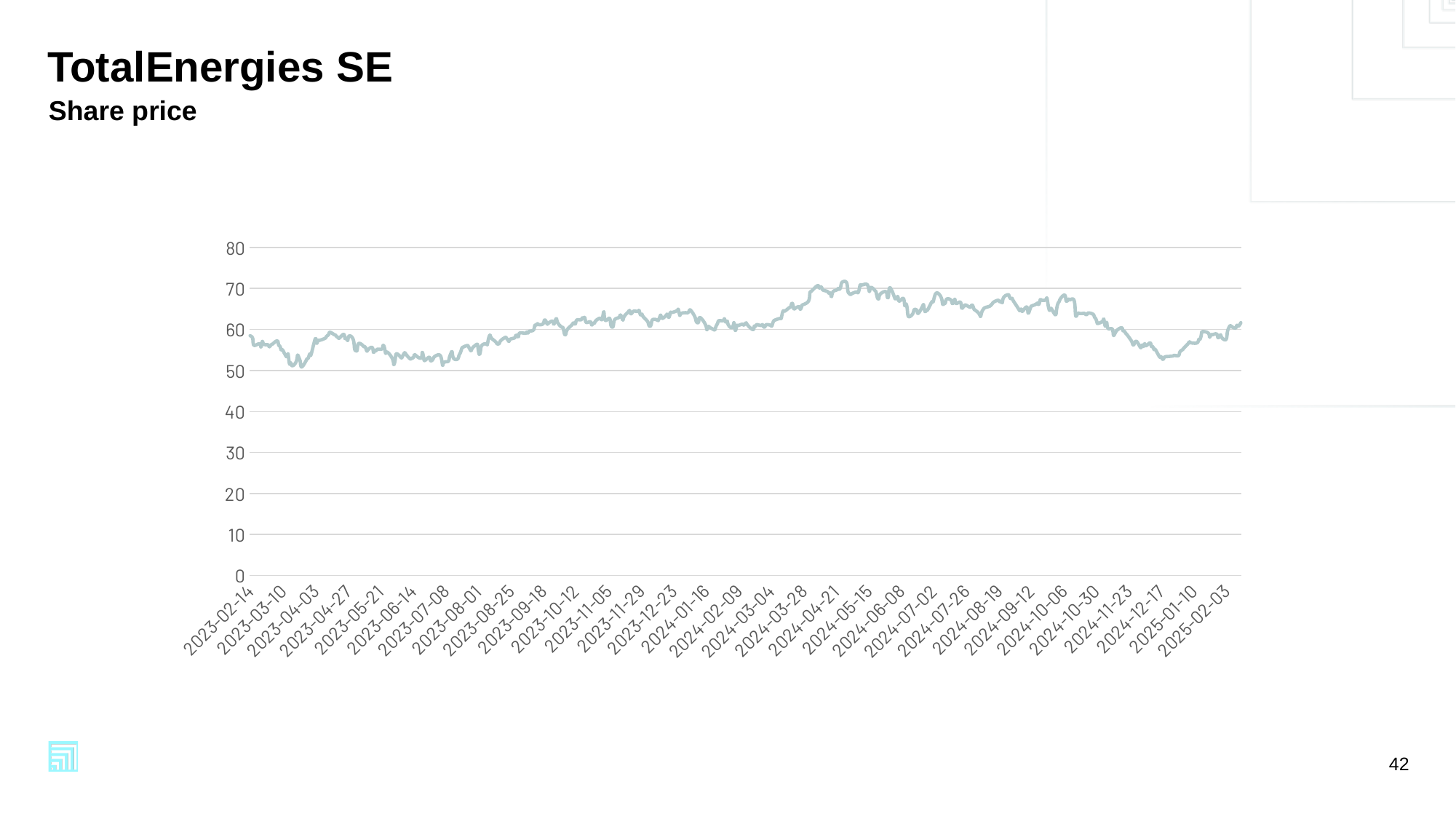

TotalEnergies SE
Share price

### Chart

| Category | Stock |
|---|---|
| 44971.0 | 58.490135192871094 |
| 44972.0 | 58.29180145263672 |
| 44973.0 | 57.588623046875 |
| 44974.0 | 56.128170013427734 |
| 44978.0 | 56.52483367919922 |
| 44979.0 | 55.7044563293457 |
| 44980.0 | 57.08377456665039 |
| 44981.0 | 56.43468475341797 |
| 44984.0 | 56.28142547607422 |
| 44985.0 | 55.81264114379883 |
| 44986.0 | 56.0650634765625 |
| 44987.0 | 56.398624420166016 |
| 44988.0 | 56.578922271728516 |
| 44991.0 | 57.218997955322266 |
| 44992.0 | 56.2543830871582 |
| 44993.0 | 55.86673355102539 |
| 44994.0 | 54.94718933105469 |
| 44995.0 | 55.00127410888672 |
| 44998.0 | 53.3334846496582 |
| 44999.0 | 54.03666305541992 |
| 45000.0 | 51.70174026489258 |
| 45001.0 | 51.89105987548828 |
| 45002.0 | 51.16984939575195 |
| 45005.0 | 52.199222564697266 |
| 45006.0 | 53.76109313964844 |
| 45007.0 | 53.12172317504883 |
| 45008.0 | 52.117027282714844 |
| 45009.0 | 50.87483596801758 |
| 45012.0 | 52.24489212036133 |
| 45013.0 | 52.84771728515625 |
| 45014.0 | 53.12172317504883 |
| 45015.0 | 54.0168342590332 |
| 45016.0 | 53.93463134765625 |
| 45019.0 | 57.67032241821289 |
| 45020.0 | 56.7021484375 |
| 45021.0 | 57.286705017089844 |
| 45022.0 | 57.359779357910156 |
| 45026.0 | 57.81645965576172 |
| 45027.0 | 58.14527130126953 |
| 45028.0 | 58.510623931884766 |
| 45029.0 | 58.84857177734375 |
| 45030.0 | 59.323524475097656 |
| 45033.0 | 58.757240295410156 |
| 45034.0 | 58.629364013671875 |
| 45035.0 | 58.22747802734375 |
| 45036.0 | 58.02653503417969 |
| 45037.0 | 57.95347213745117 |
| 45040.0 | 58.80289840698242 |
| 45041.0 | 57.77079772949219 |
| 45042.0 | 57.88953399658203 |
| 45043.0 | 57.33237838745117 |
| 45044.0 | 58.39189147949219 |
| 45047.0 | 57.59724807739258 |
| 45048.0 | 55.423423767089844 |
| 45049.0 | 54.82061004638672 |
| 45050.0 | 55.03981399536133 |
| 45051.0 | 56.556007385253906 |
| 45054.0 | 56.1358528137207 |
| 45055.0 | 55.797908782958984 |
| 45056.0 | 55.65177536010742 |
| 45057.0 | 54.7932014465332 |
| 45058.0 | 55.04894256591797 |
| 45061.0 | 55.615234375 |
| 45062.0 | 54.43698501586914 |
| 45063.0 | 54.857139587402344 |
| 45064.0 | 54.81147003173828 |
| 45065.0 | 55.19508361816406 |
| 45068.0 | 55.22248840332031 |
| 45069.0 | 56.03538513183594 |
| 45070.0 | 55.67003631591797 |
| 45071.0 | 54.1629753112793 |
| 45072.0 | 54.50091552734375 |
| 45076.0 | 52.838584899902344 |
| 45077.0 | 51.42285919189453 |
| 45078.0 | 52.601104736328125 |
| 45079.0 | 54.07164001464844 |
| 45082.0 | 53.277000427246094 |
| 45083.0 | 53.15826416015625 |
| 45084.0 | 53.83415222167969 |
| 45085.0 | 54.336517333984375 |
| 45086.0 | 53.962032318115234 |
| 45089.0 | 52.85685348510742 |
| 45090.0 | 52.99386215209961 |
| 45091.0 | 53.057796478271484 |
| 45092.0 | 53.64235305786133 |
| 45093.0 | 53.73771286010742 |
| 45097.0 | 53.03404998779297 |
| 45098.0 | 54.41360855102539 |
| 45099.0 | 53.163673400878906 |
| 45100.0 | 52.46001052856445 |
| 45103.0 | 53.228492736816406 |
| 45104.0 | 52.52482223510742 |
| 45105.0 | 52.422977447509766 |
| 45106.0 | 52.830360412597656 |
| 45107.0 | 53.36737060546875 |
| 45110.0 | 53.83030319213867 |
| 45112.0 | 53.05257034301758 |
| 45113.0 | 51.284149169921875 |
| 45114.0 | 51.978553771972656 |
| 45117.0 | 52.21002197265625 |
| 45118.0 | 53.12664031982422 |
| 45119.0 | 54.06177520751953 |
| 45120.0 | 54.561744689941406 |
| 45121.0 | 53.043312072753906 |
| 45124.0 | 52.79332733154297 |
| 45125.0 | 53.57106399536133 |
| 45126.0 | 54.265464782714844 |
| 45127.0 | 55.20985412597656 |
| 45128.0 | 55.68204879760742 |
| 45131.0 | 56.080177307128906 |
| 45132.0 | 55.885746002197266 |
| 45133.0 | 55.2839241027832 |
| 45134.0 | 54.78395080566406 |
| 45135.0 | 55.4691047668457 |
| 45138.0 | 56.339420318603516 |
| 45139.0 | 55.876487731933594 |
| 45140.0 | 53.97844696044922 |
| 45141.0 | 54.88579559326172 |
| 45142.0 | 56.14498519897461 |
| 45145.0 | 56.48756408691406 |
| 45146.0 | 56.339420318603516 |
| 45147.0 | 57.904144287109375 |
| 45148.0 | 58.6263313293457 |
| 45149.0 | 57.93192672729492 |
| 45152.0 | 57.052345275878906 |
| 45153.0 | 56.598670959472656 |
| 45154.0 | 56.45978927612305 |
| 45155.0 | 56.72829055786133 |
| 45156.0 | 57.32085037231445 |
| 45159.0 | 58.03377151489258 |
| 45160.0 | 57.95970153808594 |
| 45161.0 | 57.524539947509766 |
| 45162.0 | 57.10789489746094 |
| 45163.0 | 57.64490509033203 |
| 45166.0 | 57.950443267822266 |
| 45167.0 | 58.52448272705078 |
| 45168.0 | 58.47819137573242 |
| 45169.0 | 58.24672317504883 |
| 45170.0 | 59.14482116699219 |
| 45174.0 | 59.07074737548828 |
| 45175.0 | 59.376285552978516 |
| 45176.0 | 59.126304626464844 |
| 45177.0 | 59.57072067260742 |
| 45180.0 | 59.857749938964844 |
| 45181.0 | 60.968788146972656 |
| 45182.0 | 61.079898834228516 |
| 45183.0 | 61.42246627807617 |
| 45184.0 | 61.19377899169922 |
| 45187.0 | 61.36248779296875 |
| 45188.0 | 62.16853713989258 |
| 45189.0 | 62.18727493286133 |
| 45190.0 | 61.40934371948242 |
| 45191.0 | 61.49370574951172 |
| 45194.0 | 62.037315368652344 |
| 45195.0 | 61.28750228881836 |
| 45196.0 | 62.05605697631836 |
| 45197.0 | 62.64653015136719 |
| 45198.0 | 61.63429641723633 |
| 45201.0 | 60.565818786621094 |
| 45202.0 | 60.34086990356445 |
| 45203.0 | 58.87874221801758 |
| 45204.0 | 58.98183822631836 |
| 45205.0 | 59.975337982177734 |
| 45208.0 | 60.98757553100586 |
| 45209.0 | 61.39997863769531 |
| 45210.0 | 61.596797943115234 |
| 45211.0 | 61.35311508178711 |
| 45212.0 | 62.290367126464844 |
| 45215.0 | 62.37472915649414 |
| 45216.0 | 62.79649353027344 |
| 45217.0 | 62.83399200439453 |
| 45218.0 | 62.85272216796875 |
| 45219.0 | 61.74675750732422 |
| 45222.0 | 61.86860656738281 |
| 45223.0 | 61.10941696166992 |
| 45224.0 | 61.49370574951172 |
| 45225.0 | 61.53119659423828 |
| 45226.0 | 62.1122932434082 |
| 45229.0 | 62.749629974365234 |
| 45230.0 | 62.42158889770508 |
| 45231.0 | 62.84336471557617 |
| 45232.0 | 64.33361053466797 |
| 45233.0 | 62.2809944152832 |
| 45236.0 | 62.749629974365234 |
| 45237.0 | 61.38123321533203 |
| 45238.0 | 60.59393310546875 |
| 45239.0 | 60.95945739746094 |
| 45240.0 | 62.40283966064453 |
| 45243.0 | 62.918331146240234 |
| 45244.0 | 63.50881576538086 |
| 45245.0 | 63.12453079223633 |
| 45246.0 | 62.26225280761719 |
| 45247.0 | 63.180782318115234 |
| 45250.0 | 64.30548858642578 |
| 45251.0 | 64.62415313720703 |
| 45252.0 | 63.8181037902832 |
| 45254.0 | 64.4648208618164 |
| 45257.0 | 64.38983917236328 |
| 45258.0 | 64.64290618896484 |
| 45259.0 | 63.60253143310547 |
| 45260.0 | 63.78061294555664 |
| 45261.0 | 63.14328384399414 |
| 45264.0 | 62.0654296875 |
| 45265.0 | 61.23127365112305 |
| 45266.0 | 60.772003173828125 |
| 45267.0 | 61.39997863769531 |
| 45268.0 | 62.39347457885742 |
| 45271.0 | 62.355979919433594 |
| 45272.0 | 62.159156799316406 |
| 45273.0 | 62.85272216796875 |
| 45274.0 | 63.49007034301758 |
| 45275.0 | 62.73088836669922 |
| 45278.0 | 63.48069381713867 |
| 45279.0 | 63.64002990722656 |
| 45280.0 | 62.983943939208984 |
| 45281.0 | 64.10865783691406 |
| 45282.0 | 64.1648941040039 |
| 45286.0 | 64.62415313720703 |
| 45287.0 | 64.82099151611328 |
| 45288.0 | 63.4638786315918 |
| 45289.0 | 63.900123596191406 |
| 45293.0 | 64.08031463623047 |
| 45294.0 | 64.11824798583984 |
| 45295.0 | 64.53553009033203 |
| 45296.0 | 64.69673919677734 |
| 45299.0 | 63.207828521728516 |
| 45300.0 | 62.09825134277344 |
| 45301.0 | 61.66200637817383 |
| 45302.0 | 61.99394226074219 |
| 45303.0 | 62.904361724853516 |
| 45307.0 | 61.14990234375 |
| 45308.0 | 59.91703796386719 |
| 45309.0 | 60.666236877441406 |
| 45310.0 | 60.56191635131836 |
| 45313.0 | 59.99290466308594 |
| 45314.0 | 60.00238800048828 |
| 45315.0 | 60.92229080200195 |
| 45316.0 | 61.55768966674805 |
| 45317.0 | 62.1551513671875 |
| 45320.0 | 62.16463851928711 |
| 45321.0 | 62.60088348388672 |
| 45322.0 | 61.813743591308594 |
| 45323.0 | 62.06979751586914 |
| 45324.0 | 61.04558181762695 |
| 45327.0 | 60.57140350341797 |
| 45328.0 | 61.690467834472656 |
| 45329.0 | 59.79375457763672 |
| 45330.0 | 60.874881744384766 |
| 45331.0 | 60.988677978515625 |
| 45334.0 | 61.29214859008789 |
| 45335.0 | 61.102481842041016 |
| 45336.0 | 61.29214859008789 |
| 45337.0 | 61.643043518066406 |
| 45338.0 | 61.12144088745117 |
| 45342.0 | 59.99290466308594 |
| 45343.0 | 60.78003692626953 |
| 45344.0 | 60.82745361328125 |
| 45345.0 | 61.178348541259766 |
| 45348.0 | 60.97919464111328 |
| 45349.0 | 61.2067985534668 |
| 45350.0 | 60.61881637573242 |
| 45351.0 | 60.76107406616211 |
| 45352.0 | 61.16886520385742 |
| 45355.0 | 61.007652282714844 |
| 45356.0 | 60.84642791748047 |
| 45357.0 | 61.870643615722656 |
| 45358.0 | 62.25947189331055 |
| 45359.0 | 62.392242431640625 |
| 45362.0 | 62.68623733520508 |
| 45363.0 | 62.847450256347656 |
| 45364.0 | 64.28894805908203 |
| 45365.0 | 64.55448913574219 |
| 45366.0 | 64.58293914794922 |
| 45369.0 | 65.3603515625 |
| 45370.0 | 65.6482925415039 |
| 45371.0 | 66.40650939941406 |
| 45372.0 | 65.2835693359375 |
| 45373.0 | 65.1108169555664 |
| 45376.0 | 65.54271697998047 |
| 45377.0 | 64.92845916748047 |
| 45378.0 | 65.66748046875 |
| 45379.0 | 66.06098937988281 |
| 45383.0 | 66.93437957763672 |
| 45384.0 | 68.81552124023438 |
| 45385.0 | 69.29541015625 |
| 45386.0 | 69.64093780517578 |
| 45387.0 | 69.9384536743164 |
| 45390.0 | 70.7062759399414 |
| 45391.0 | 70.09202575683594 |
| 45392.0 | 70.40875244140625 |
| 45393.0 | 70.01524353027344 |
| 45394.0 | 69.57374572753906 |
| 45397.0 | 69.26661682128906 |
| 45398.0 | 68.86351776123047 |
| 45399.0 | 68.86351776123047 |
| 45400.0 | 67.98053741455078 |
| 45401.0 | 69.15144348144531 |
| 45404.0 | 69.66972351074219 |
| 45405.0 | 70.0344467163086 |
| 45406.0 | 69.81369018554688 |
| 45407.0 | 70.7830581665039 |
| 45408.0 | 71.56046295166016 |
| 45411.0 | 71.48369598388672 |
| 45412.0 | 69.55455780029297 |
| 45413.0 | 68.79633331298828 |
| 45414.0 | 68.52760314941406 |
| 45415.0 | 68.74834442138672 |
| 45418.0 | 69.13225555419922 |
| 45419.0 | 69.04588317871094 |
| 45420.0 | 69.24742889404297 |
| 45421.0 | 70.74466705322266 |
| 45422.0 | 70.8502426147461 |
| 45425.0 | 71.08058166503906 |
| 45426.0 | 70.99420928955078 |
| 45427.0 | 70.52392578125 |
| 45428.0 | 69.24742889404297 |
| 45429.0 | 70.24559020996094 |
| 45432.0 | 69.5257568359375 |
| 45433.0 | 68.9594955444336 |
| 45434.0 | 67.635009765625 |
| 45435.0 | 67.66380310058594 |
| 45436.0 | 68.64276885986328 |
| 45440.0 | 69.23782348632812 |
| 45441.0 | 68.16287994384766 |
| 45442.0 | 68.04771423339844 |
| 45443.0 | 70.17839813232422 |
| 45446.0 | 68.2684555053711 |
| 45447.0 | 67.50064849853516 |
| 45448.0 | 67.64462280273438 |
| 45449.0 | 67.98053741455078 |
| 45450.0 | 66.92478942871094 |
| 45453.0 | 67.56782531738281 |
| 45454.0 | 65.87863159179688 |
| 45455.0 | 66.23374938964844 |
| 45456.0 | 64.65972900390625 |
| 45457.0 | 63.133689880371094 |
| 45460.0 | 63.88230895996094 |
| 45461.0 | 64.81378173828125 |
| 45463.0 | 64.63876342773438 |
| 45464.0 | 63.9387092590332 |
| 45467.0 | 65.55272674560547 |
| 45468.0 | 65.87358856201172 |
| 45469.0 | 64.3859634399414 |
| 45470.0 | 64.74571228027344 |
| 45471.0 | 64.83322143554688 |
| 45474.0 | 66.70977783203125 |
| 45475.0 | 66.74866485595703 |
| 45476.0 | 68.0321044921875 |
| 45478.0 | 68.92662811279297 |
| 45481.0 | 67.7209701538086 |
| 45482.0 | 66.20417022705078 |
| 45483.0 | 66.2527847290039 |
| 45484.0 | 66.51531219482422 |
| 45485.0 | 67.40982818603516 |
| 45488.0 | 67.21536254882812 |
| 45489.0 | 66.42780303955078 |
| 45490.0 | 66.57364654541016 |
| 45491.0 | 67.37093353271484 |
| 45492.0 | 66.3597412109375 |
| 45495.0 | 66.68060302734375 |
| 45496.0 | 65.3291015625 |
| 45497.0 | 65.39715576171875 |
| 45498.0 | 65.75691223144531 |
| 45499.0 | 65.97081756591797 |
| 45502.0 | 65.45549774169922 |
| 45503.0 | 65.69857788085938 |
| 45504.0 | 65.90275573730469 |
| 45505.0 | 65.07630157470703 |
| 45506.0 | 64.71654510498047 |
| 45509.0 | 63.7928581237793 |
| 45510.0 | 63.18030548095703 |
| 45511.0 | 64.3470687866211 |
| 45512.0 | 64.91100311279297 |
| 45513.0 | 65.28047943115234 |
| 45516.0 | 65.59162139892578 |
| 45517.0 | 65.7471923828125 |
| 45518.0 | 66.0583267211914 |
| 45519.0 | 66.4764175415039 |
| 45520.0 | 66.74866485595703 |
| 45523.0 | 67.11813354492188 |
| 45524.0 | 66.74866485595703 |
| 45525.0 | 66.88478088378906 |
| 45526.0 | 66.55419921875 |
| 45527.0 | 67.79875946044922 |
| 45530.0 | 68.46964263916016 |
| 45531.0 | 68.2265625 |
| 45532.0 | 67.58484649658203 |
| 45533.0 | 67.67234802246094 |
| 45534.0 | 67.08897399902344 |
| 45538.0 | 65.0276870727539 |
| 45539.0 | 64.63876342773438 |
| 45540.0 | 64.95962524414062 |
| 45541.0 | 64.46375274658203 |
| 45544.0 | 65.50411224365234 |
| 45545.0 | 64.08454895019531 |
| 45546.0 | 64.52208709716797 |
| 45547.0 | 65.46521759033203 |
| 45548.0 | 65.77635955810547 |
| 45551.0 | 66.20417022705078 |
| 45552.0 | 66.42780303955078 |
| 45553.0 | 66.15556335449219 |
| 45554.0 | 67.22509002685547 |
| 45555.0 | 67.17647552490234 |
| 45558.0 | 67.25425720214844 |
| 45559.0 | 67.63240051269531 |
| 45560.0 | 65.64321899414062 |
| 45561.0 | 64.6683120727539 |
| 45562.0 | 65.14099884033203 |
| 45565.0 | 63.634334564208984 |
| 45566.0 | 64.67816162109375 |
| 45567.0 | 66.25375366210938 |
| 45568.0 | 66.8446044921875 |
| 45569.0 | 67.55361938476562 |
| 45572.0 | 68.38081359863281 |
| 45573.0 | 67.16957092285156 |
| 45574.0 | 67.00216674804688 |
| 45575.0 | 67.41575622558594 |
| 45576.0 | 67.2385025024414 |
| 45579.0 | 67.07109832763672 |
| 45580.0 | 63.74265670776367 |
| 45581.0 | 63.466922760009766 |
| 45582.0 | 64.00853729248047 |
| 45583.0 | 63.9199104309082 |
| 45586.0 | 63.9199104309082 |
| 45587.0 | 63.85097122192383 |
| 45588.0 | 63.6146354675293 |
| 45589.0 | 63.900211334228516 |
| 45590.0 | 64.02822875976562 |
| 45593.0 | 63.71310806274414 |
| 45594.0 | 63.05332946777344 |
| 45595.0 | 62.600345611572266 |
| 45596.0 | 61.60575485229492 |
| 45597.0 | 61.517127990722656 |
| 45600.0 | 62.029197692871094 |
| 45601.0 | 62.442787170410156 |
| 45602.0 | 60.837650299072266 |
| 45603.0 | 61.79285430908203 |
| 45604.0 | 60.29603958129883 |
| 45607.0 | 60.14833068847656 |
| 45608.0 | 58.66136169433594 |
| 45609.0 | 58.956783294677734 |
| 45610.0 | 59.54763412475586 |
| 45611.0 | 59.92183303833008 |
| 45614.0 | 60.414207458496094 |
| 45615.0 | 59.78396987915039 |
| 45616.0 | 59.59687042236328 |
| 45617.0 | 59.114341735839844 |
| 45618.0 | 58.7499885559082 |
| 45621.0 | 57.371341705322266 |
| 45622.0 | 56.66232681274414 |
| 45623.0 | 56.28812026977539 |
| 45625.0 | 57.10546112060547 |
| 45628.0 | 55.618492126464844 |
| 45629.0 | 56.199493408203125 |
| 45630.0 | 55.835140228271484 |
| 45631.0 | 56.573699951171875 |
| 45632.0 | 56.041934967041016 |
| 45635.0 | 56.731258392333984 |
| 45636.0 | 55.894222259521484 |
| 45637.0 | 55.8154411315918 |
| 45638.0 | 55.11627197265625 |
| 45639.0 | 55.086727142333984 |
| 45642.0 | 53.35357666015625 |
| 45643.0 | 53.422508239746094 |
| 45644.0 | 52.861202239990234 |
| 45645.0 | 52.84150695800781 |
| 45646.0 | 53.32403564453125 |
| 45649.0 | 53.43235397338867 |
| 45650.0 | 53.49143981933594 |
| 45652.0 | 53.5505256652832 |
| 45653.0 | 53.68838882446289 |
| 45656.0 | 53.64899826049805 |
| 45657.0 | 54.5 |
| 45659.0 | 55.08000183105469 |
| 45660.0 | 55.47999954223633 |
| 45663.0 | 56.52000045776367 |
| 45664.0 | 57.0099983215332 |
| 45665.0 | 56.790000915527344 |
| 45667.0 | 56.68000030517578 |
| 45670.0 | 56.810001373291016 |
| 45671.0 | 57.560001373291016 |
| 45672.0 | 57.68000030517578 |
| 45673.0 | 59.0099983215332 |
| 45674.0 | 59.4900016784668 |
| 45678.0 | 59.11000061035156 |
| 45679.0 | 58.11000061035156 |
| 45680.0 | 58.75 |
| 45681.0 | 58.72999954223633 |
| 45684.0 | 58.91999816894531 |
| 45685.0 | 58.130001068115234 |
| 45686.0 | 58.18000030517578 |
| 45687.0 | 58.72999954223633 |
| 45688.0 | 58.029998779296875 |
| 45691.0 | 57.560001373291016 |
| 45692.0 | 59.189998626708984 |
| 45693.0 | 60.31999969482422 |
| 45694.0 | 60.91999816894531 |
| 45695.0 | 60.779998779296875 |
| 45698.0 | 60.349998474121094 |
| 45699.0 | 61.0 |
| 45700.0 | 60.86000061035156 |
| 45701.0 | 61.060001373291016 |
| 45702.0 | 61.65999984741211 |